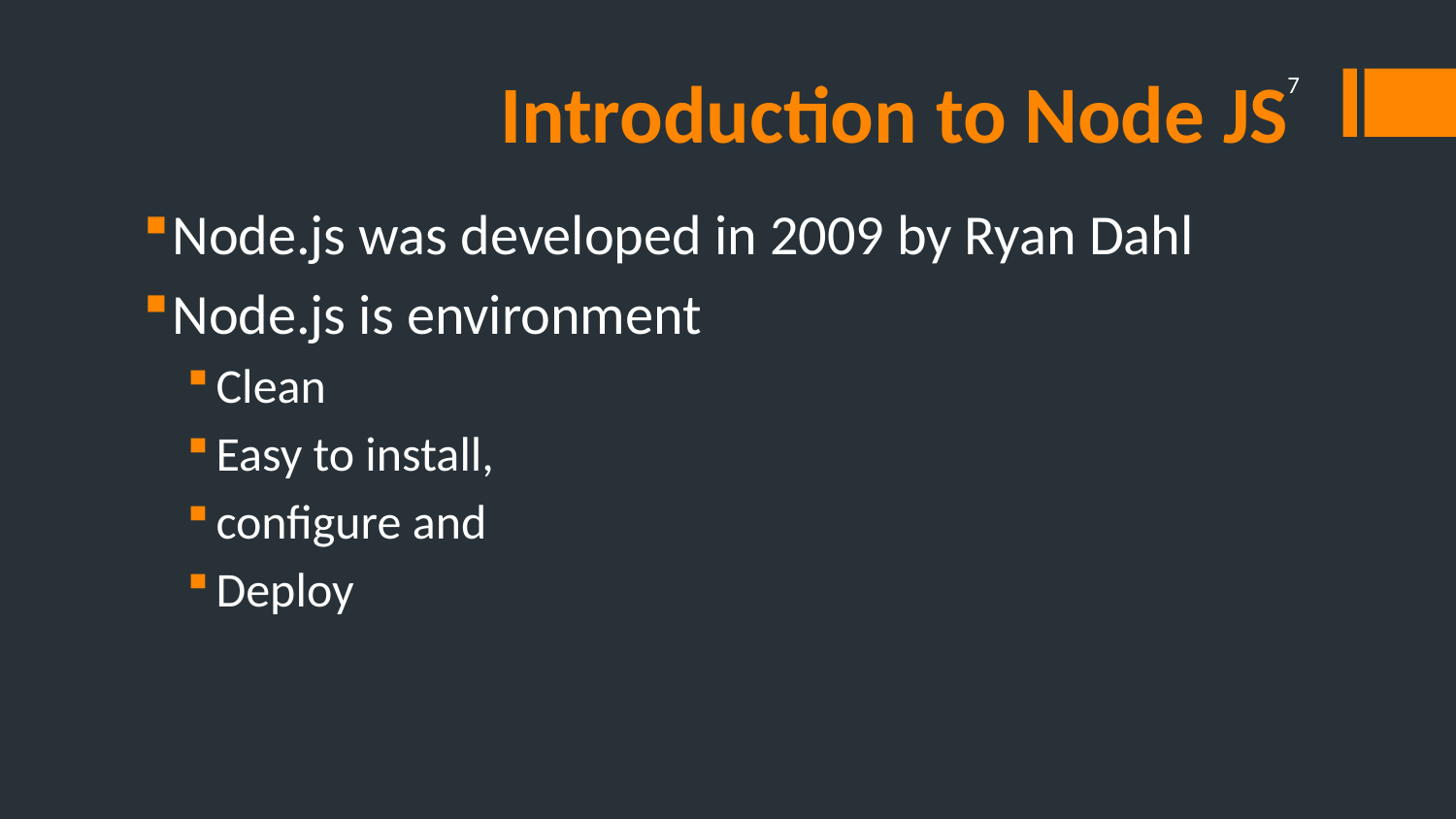

# Introduction to Node JS
7
Node.js was developed in 2009 by Ryan Dahl
Node.js is environment
Clean
Easy to install,
configure and
Deploy